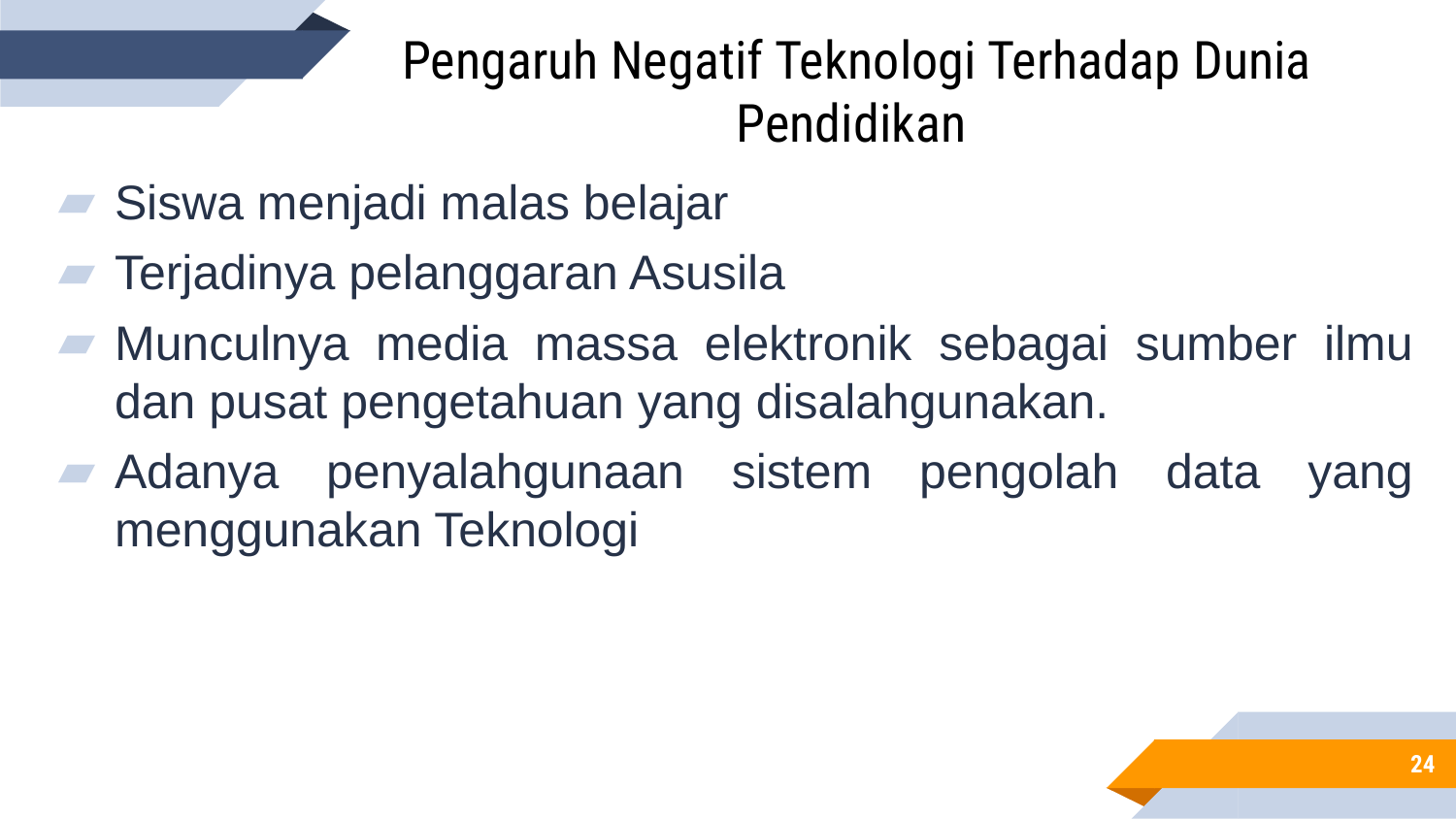

Pengaruh Negatif Teknologi Terhadap Dunia Pendidikan
Siswa menjadi malas belajar
Terjadinya pelanggaran Asusila
Munculnya media massa elektronik sebagai sumber ilmu dan pusat pengetahuan yang disalahgunakan.
Adanya penyalahgunaan sistem pengolah data yang menggunakan Teknologi
24